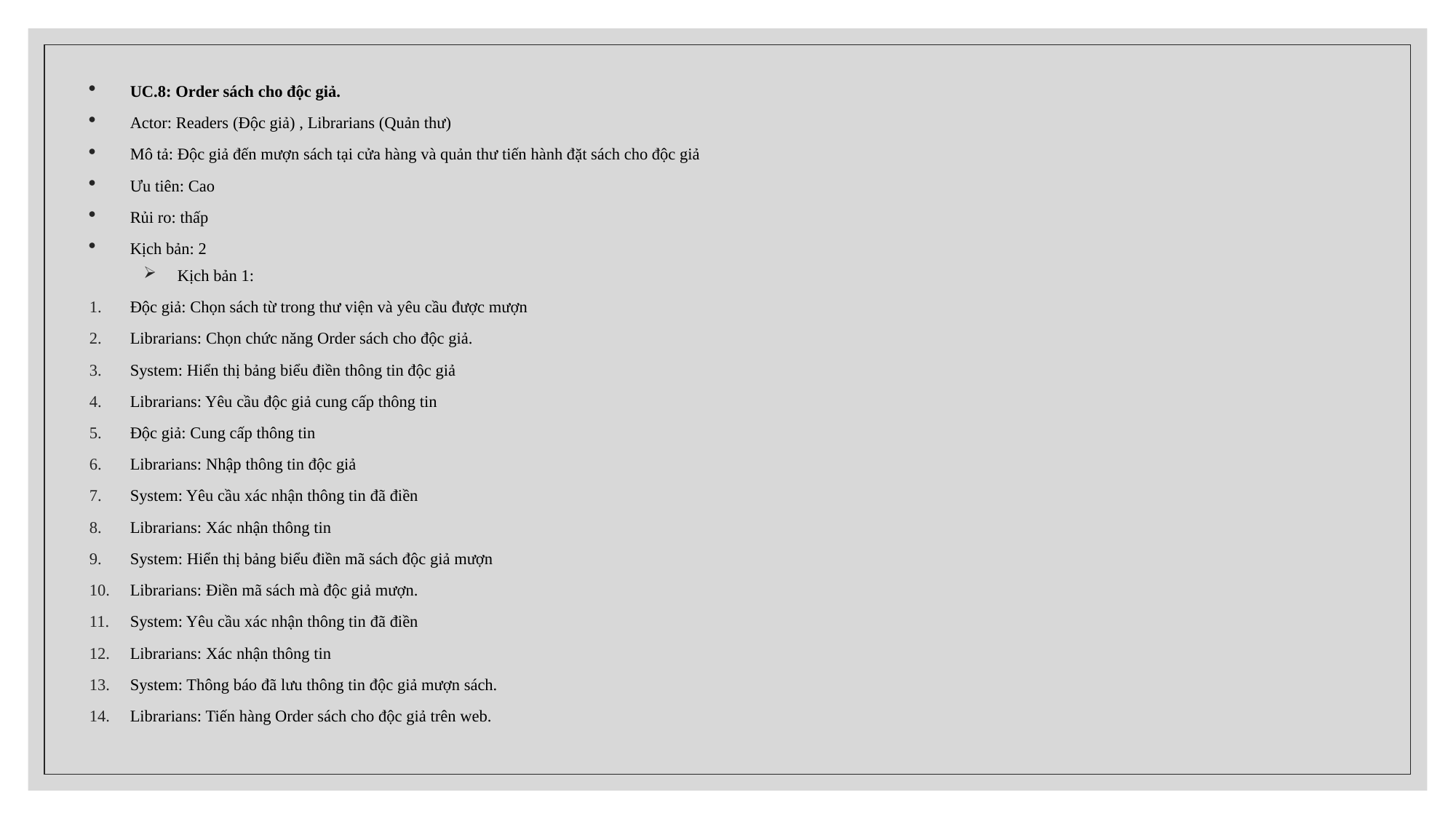

UC.8: Order sách cho độc giả.
Actor: Readers (Độc giả) , Librarians (Quản thư)
Mô tả: Độc giả đến mượn sách tại cửa hàng và quản thư tiến hành đặt sách cho độc giả
Ưu tiên: Cao
Rủi ro: thấp
Kịch bản: 2
Kịch bản 1:
Độc giả: Chọn sách từ trong thư viện và yêu cầu được mượn
Librarians: Chọn chức năng Order sách cho độc giả.
System: Hiển thị bảng biểu điền thông tin độc giả
Librarians: Yêu cầu độc giả cung cấp thông tin
Độc giả: Cung cấp thông tin
Librarians: Nhập thông tin độc giả
System: Yêu cầu xác nhận thông tin đã điền
Librarians: Xác nhận thông tin
System: Hiển thị bảng biểu điền mã sách độc giả mượn
Librarians: Điền mã sách mà độc giả mượn.
System: Yêu cầu xác nhận thông tin đã điền
Librarians: Xác nhận thông tin
System: Thông báo đã lưu thông tin độc giả mượn sách.
Librarians: Tiến hàng Order sách cho độc giả trên web.